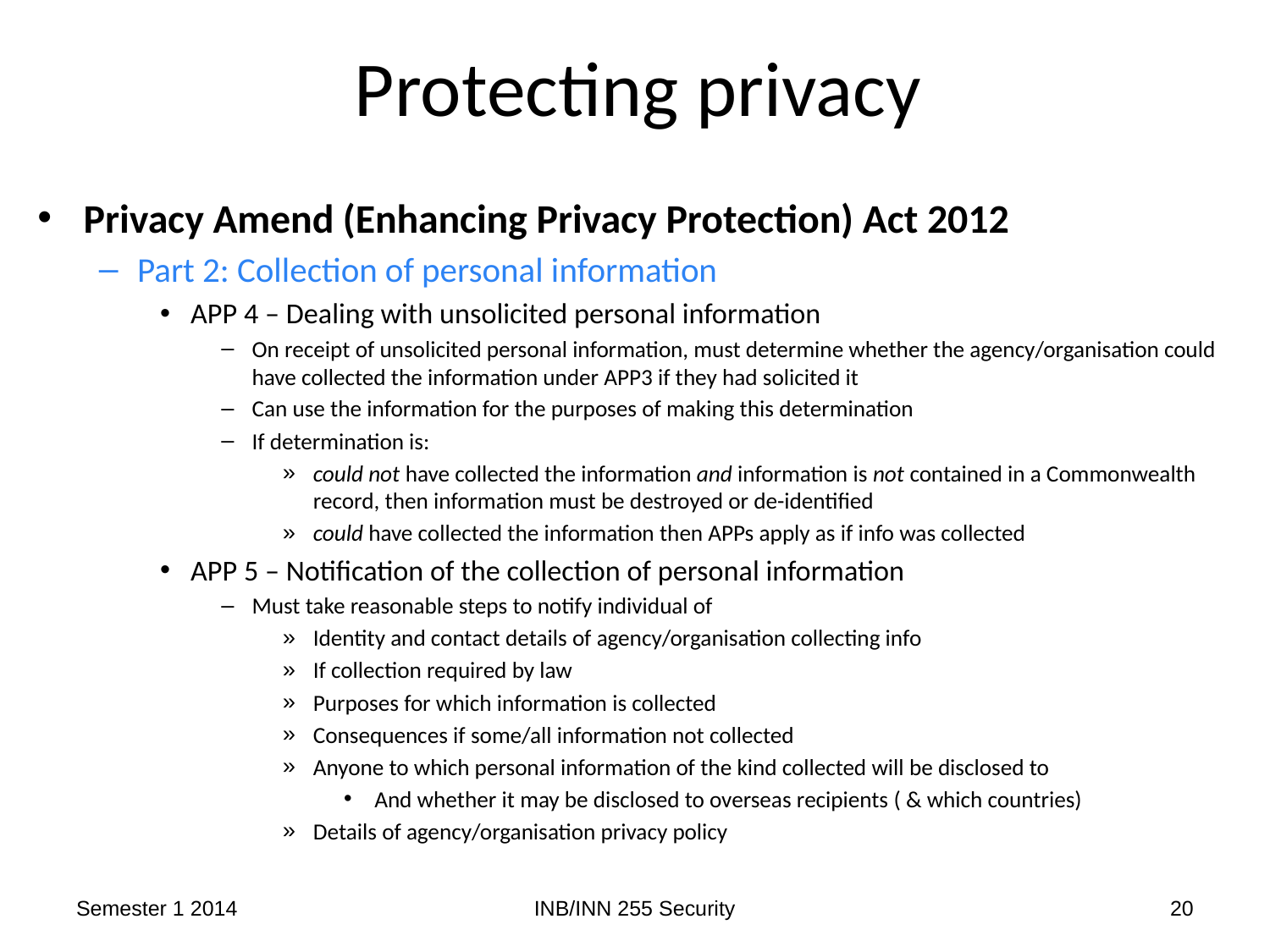

# Protecting privacy
Privacy Amend (Enhancing Privacy Protection) Act 2012
Part 2: Collection of personal information
APP 4 – Dealing with unsolicited personal information
On receipt of unsolicited personal information, must determine whether the agency/organisation could have collected the information under APP3 if they had solicited it
Can use the information for the purposes of making this determination
If determination is:
could not have collected the information and information is not contained in a Commonwealth record, then information must be destroyed or de-identified
could have collected the information then APPs apply as if info was collected
APP 5 – Notification of the collection of personal information
Must take reasonable steps to notify individual of
Identity and contact details of agency/organisation collecting info
If collection required by law
Purposes for which information is collected
Consequences if some/all information not collected
Anyone to which personal information of the kind collected will be disclosed to
And whether it may be disclosed to overseas recipients ( & which countries)
Details of agency/organisation privacy policy
Semester 1 2014
INB/INN 255 Security
20